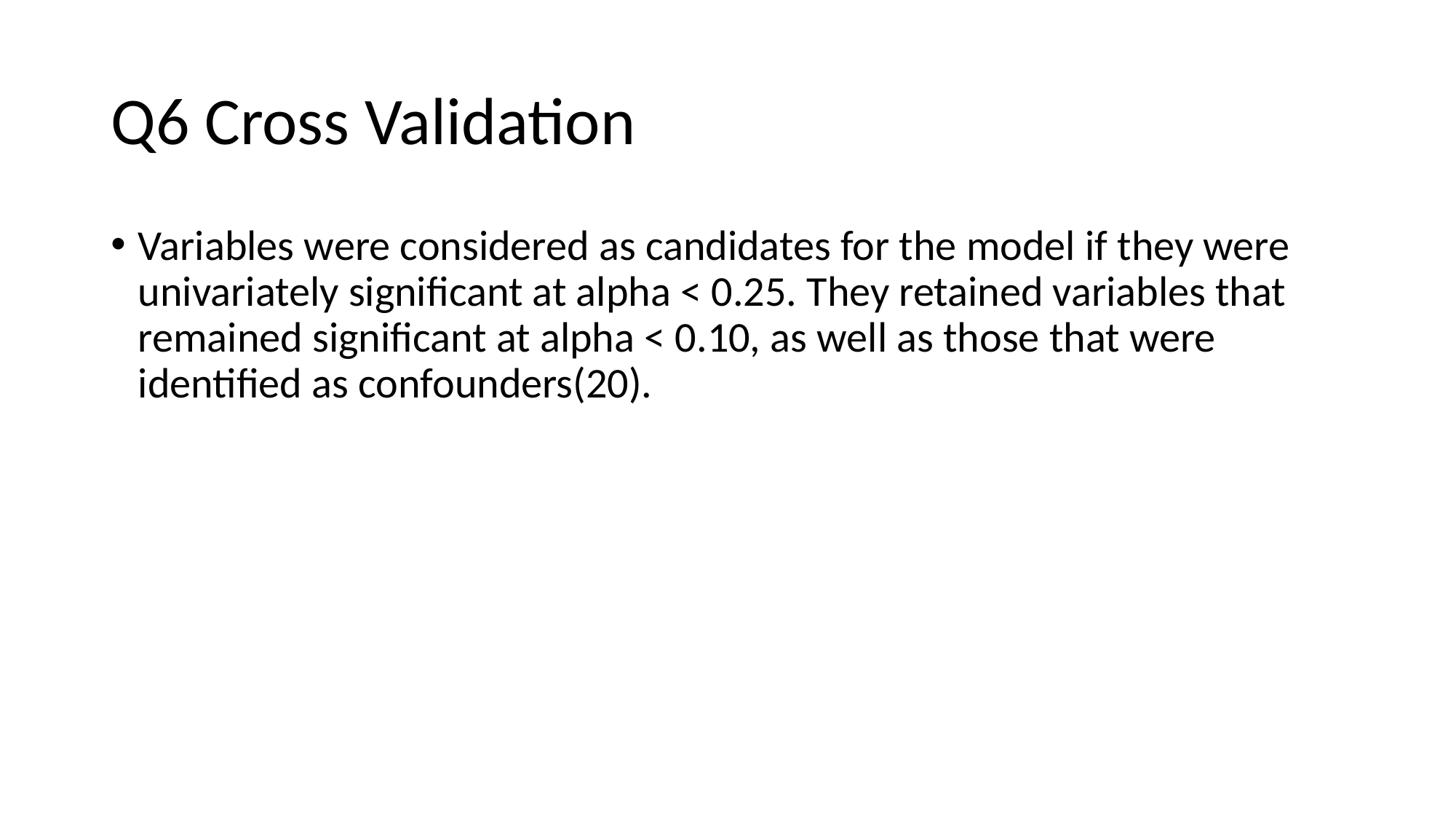

# Q6 Cross Validation
Variables were considered as candidates for the model if they were univariately significant at alpha < 0.25. They retained variables that remained significant at alpha < 0.10, as well as those that were identified as confounders(20).